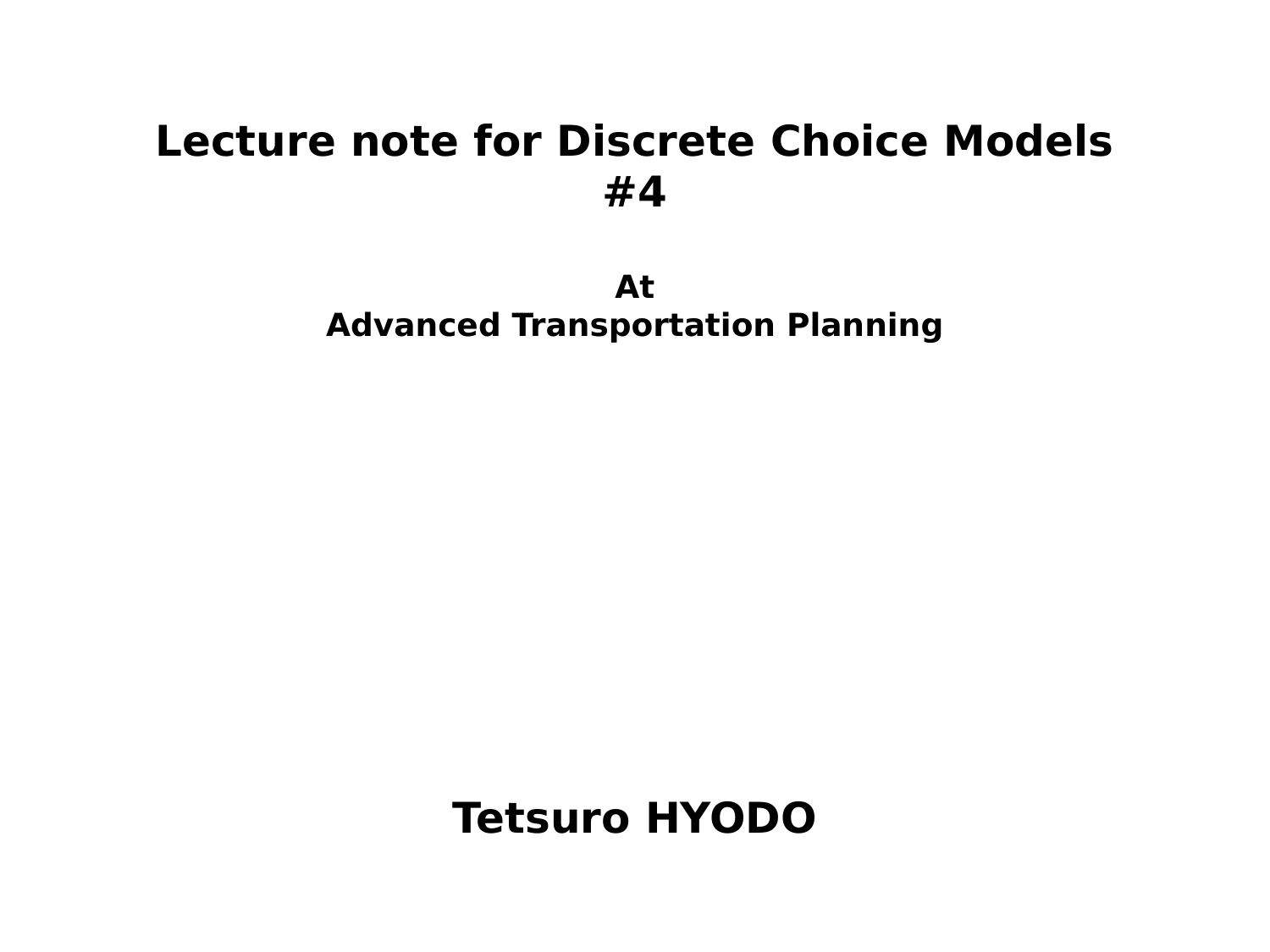

Lecture note for Discrete Choice Models
#4

At
Advanced Transportation Planning

Tetsuro HYODO